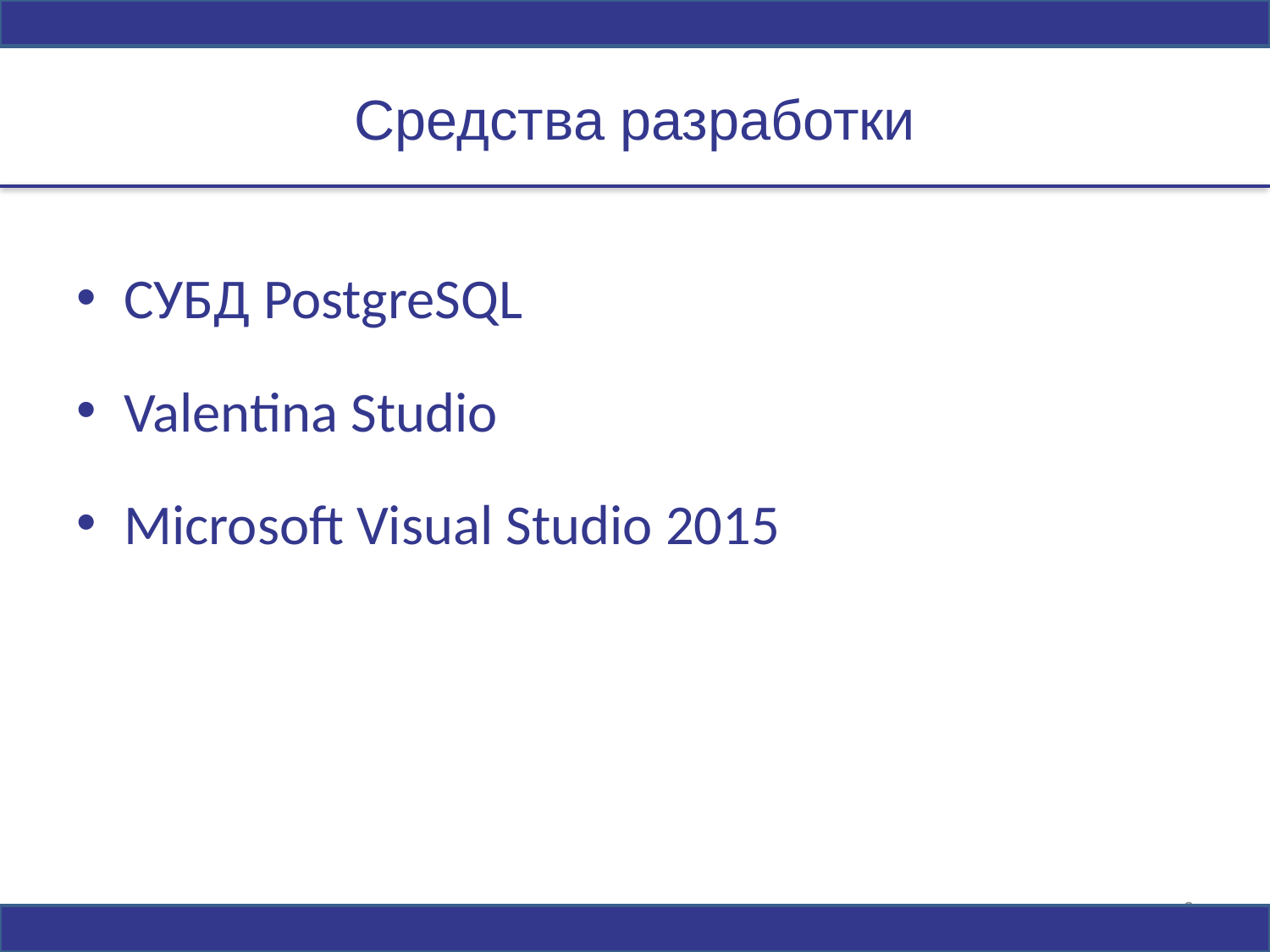

# Средства разработки
СУБД PostgreSQL
Valentina Studio
Microsoft Visual Studio 2015

9